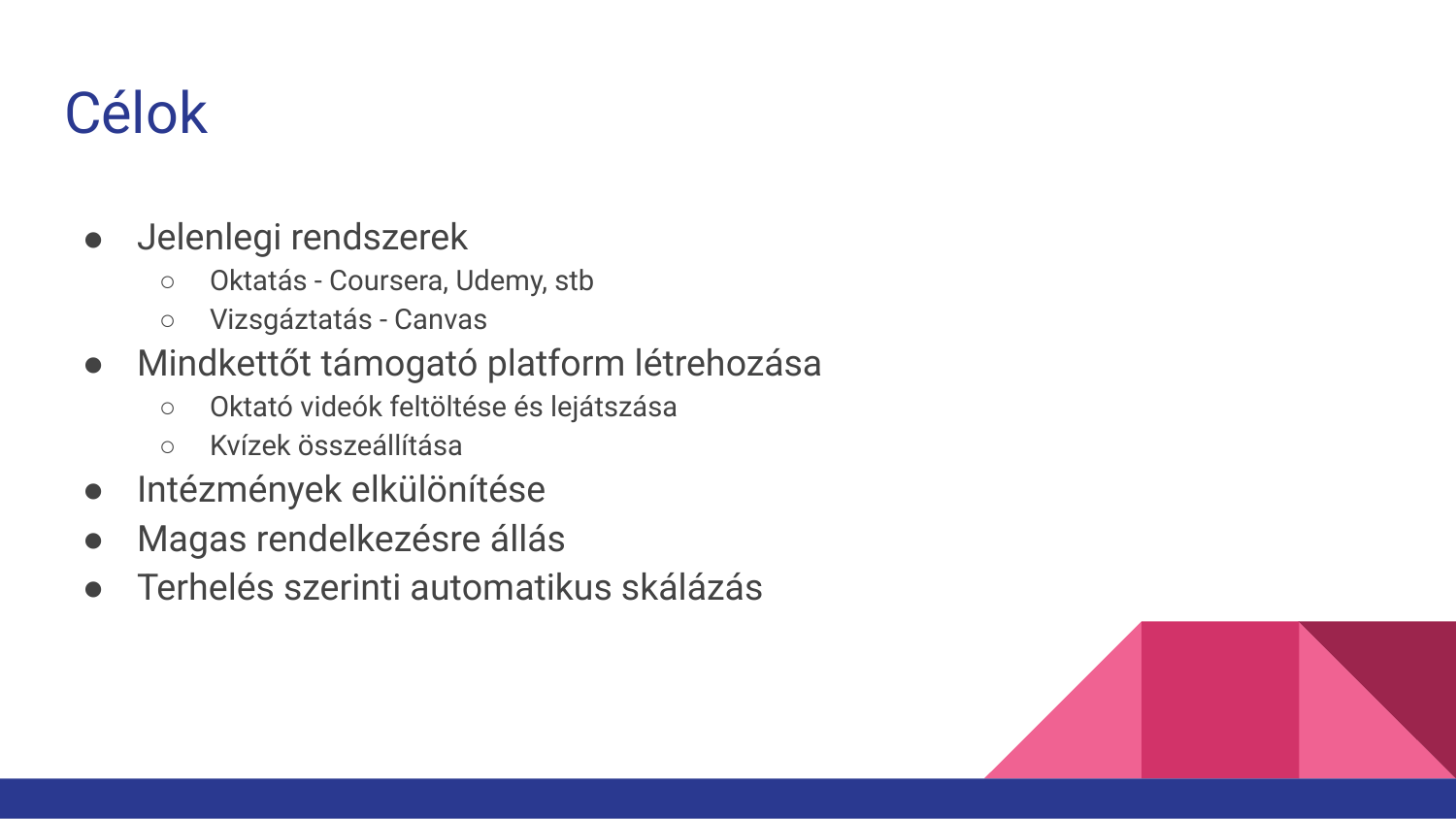

# Célok
Jelenlegi rendszerek
Oktatás - Coursera, Udemy, stb
Vizsgáztatás - Canvas
Mindkettőt támogató platform létrehozása
Oktató videók feltöltése és lejátszása
Kvízek összeállítása
Intézmények elkülönítése
Magas rendelkezésre állás
Terhelés szerinti automatikus skálázás